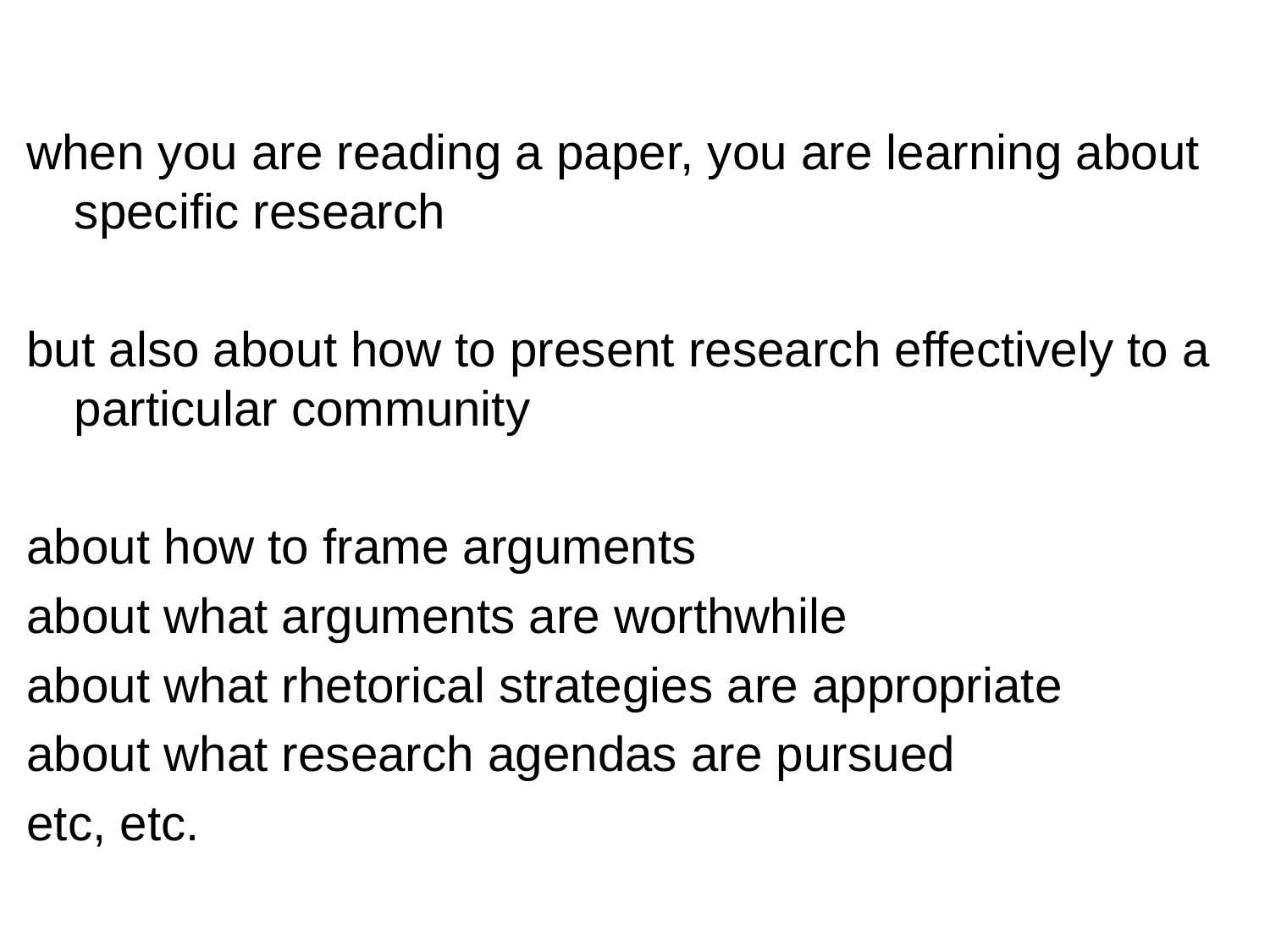

#
when you are reading a paper, you are learning about  specific research

but also about how to present research effectively to a particular community

about how to frame arguments
about what arguments are worthwhile
about what rhetorical strategies are appropriate
about what research agendas are pursued
etc, etc.